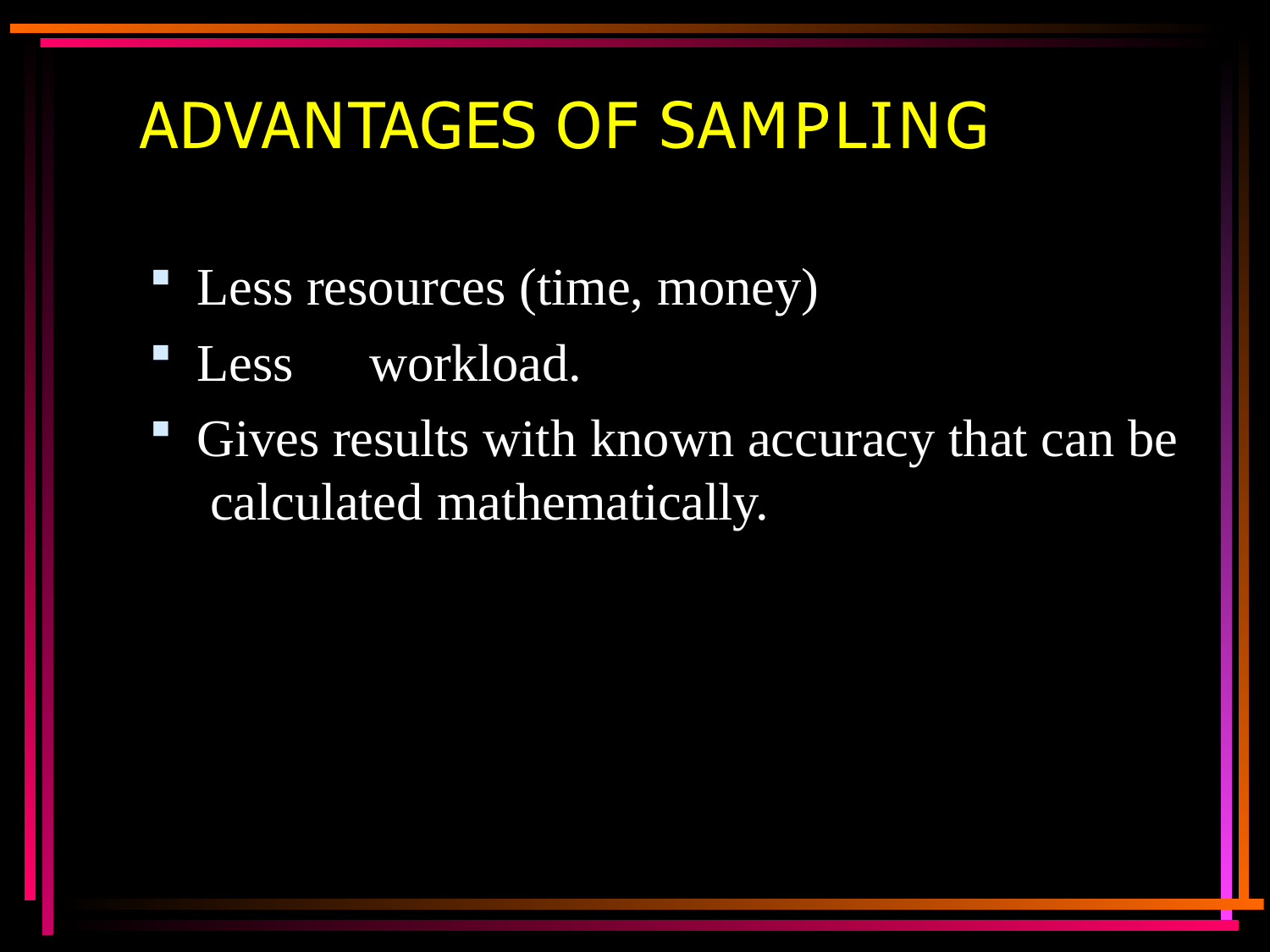

# ADVANTAGES OF SAMPLING
Less resources (time, money)
Less	workload.
Gives results with known accuracy that can be  calculated mathematically.